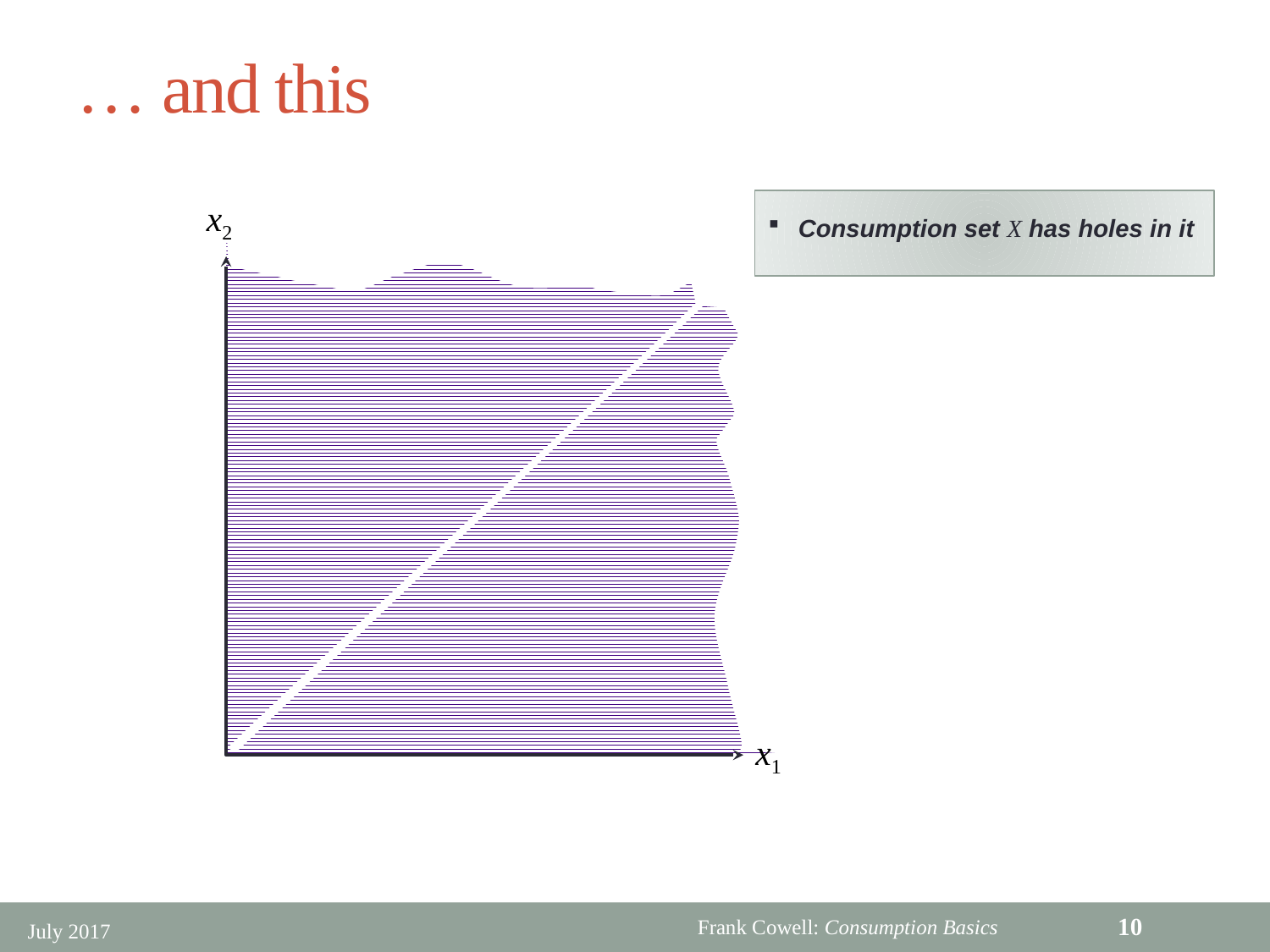

# … and this

x2
Consumption set X has holes in it

x1
10
July 2017